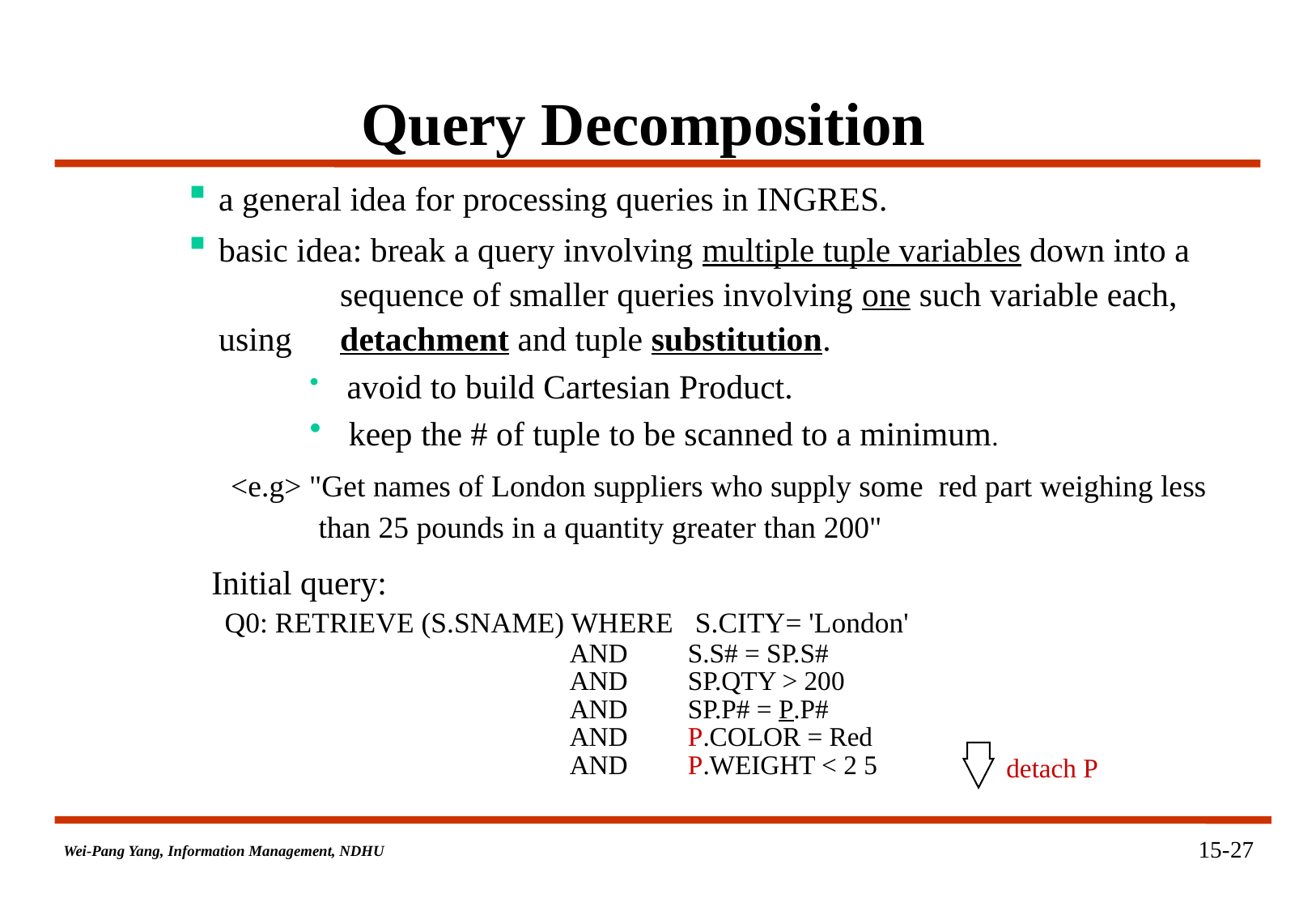

# Query Decomposition
a general idea for processing queries in INGRES.
basic idea: break a query involving multiple tuple variables down into a 	sequence of smaller queries involving one such variable each, using 	detachment and tuple substitution.
 avoid to build Cartesian Product.
 keep the # of tuple to be scanned to a minimum.
     <e.g> "Get names of London suppliers who supply some  red part weighing less
             than 25 pounds in a quantity greater than 200"

   Initial query:
     Q0: RETRIEVE (S.SNAME) WHERE   S.CITY= 'London'
                                                AND         S.S# = SP.S#
                                                AND         SP.QTY > 200
                                                AND         SP.P# = P.P#
                                                AND         P.COLOR = Red
                                                AND         P.WEIGHT < 2 5

detach P

15-27